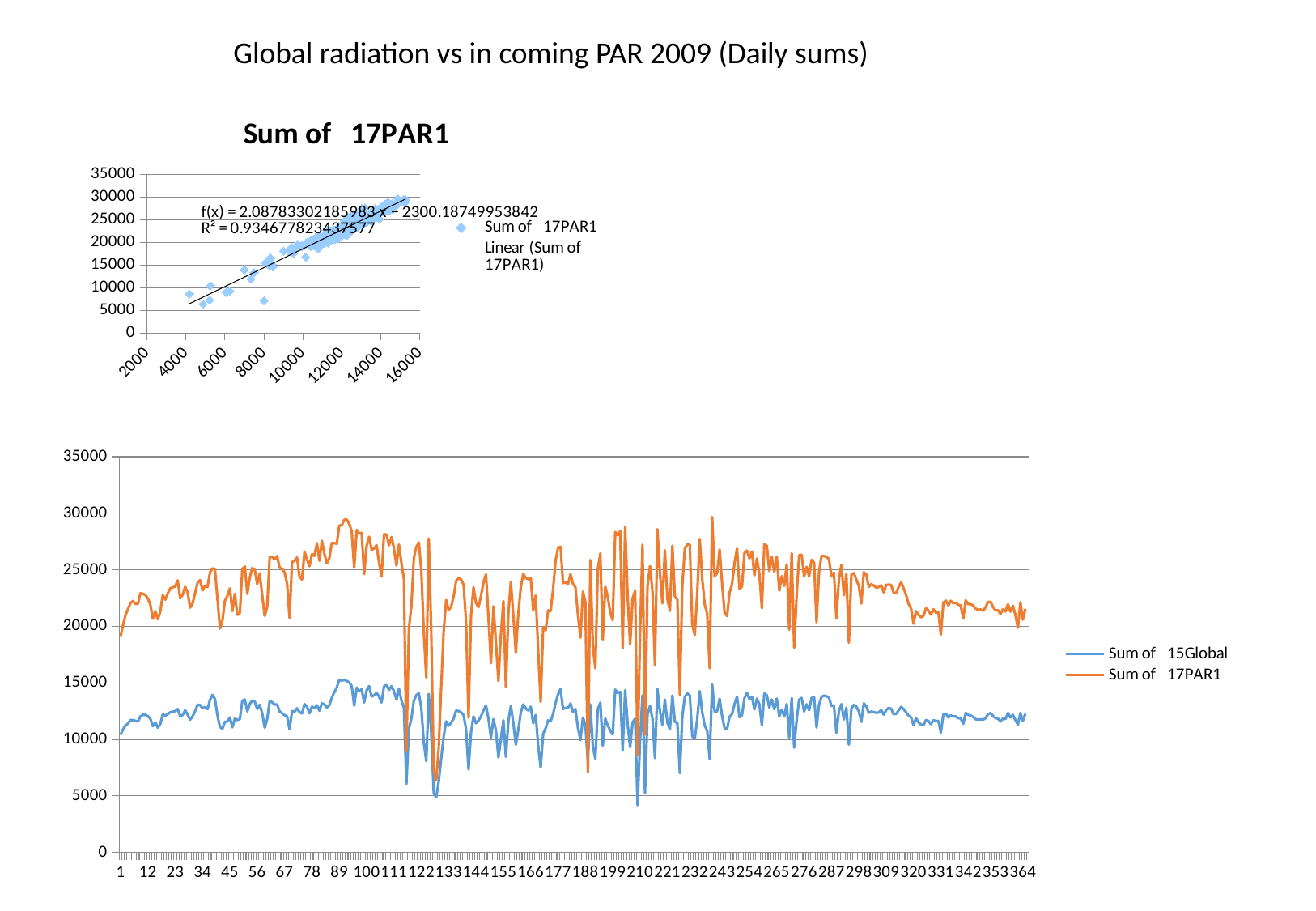

Global radiation vs in coming PAR 2009 (Daily sums)

### Chart:

| Category | Sum of   17PAR1 |
|---|---|

### Chart

| Category | Sum of   15Global | Sum of   17PAR1 |
|---|---|---|
| 1 | 10395.985999999997 | 19062.415999999994 |
| 2 | 10875.996000000003 | 20098.529000000002 |
| 3 | 11236.882000000001 | 20988.317999999996 |
| 4 | 11388.420999999995 | 21527.47 |
| 5 | 11704.094000000001 | 22056.046 |
| 6 | 11701.43 | 22241.497000000007 |
| 7 | 11636.916999999996 | 21982.591999999997 |
| 8 | 11578.438999999997 | 21974.413 |
| 9 | 12024.190999999999 | 22928.828000000005 |
| 10 | 12169.077999999998 | 22872.94100000001 |
| 11 | 12166.219000000003 | 22776.402000000002 |
| 12 | 12060.726 | 22456.800999999996 |
| 13 | 11810.481000000002 | 21914.574999999997 |
| 14 | 11158.529999999997 | 20672.923000000006 |
| 15 | 11492.412000000002 | 21344.073999999997 |
| 16 | 11032.255000000001 | 20618.117000000006 |
| 17 | 11361.110999999997 | 21296.763000000003 |
| 18 | 12214.893999999998 | 22762.962 |
| 19 | 12099.063000000004 | 22352.355999999996 |
| 20 | 12221.528999999999 | 22913.113000000005 |
| 21 | 12395.183 | 23348.166000000005 |
| 22 | 12432.163999999997 | 23450.514999999996 |
| 23 | 12499.065999999999 | 23510.295999999995 |
| 24 | 12675.964000000002 | 24070.386000000006 |
| 25 | 12047.309000000005 | 22470.128000000004 |
| 26 | 12148.242999999999 | 22792.889999999996 |
| 27 | 12573.064000000006 | 23499.093999999997 |
| 28 | 12173.191 | 22997.059999999994 |
| 29 | 11743.839000000004 | 21644.143000000004 |
| 30 | 12032.699999999999 | 22029.700999999997 |
| 31 | 12490.248000000001 | 22943.218999999997 |
| 32 | 13060.469000000001 | 23851.69 |
| 33 | 13023.041000000005 | 24084.325000000004 |
| 34 | 12750.013000000003 | 23180.124999999996 |
| 35 | 12852.91 | 23602.858 |
| 36 | 12672.164000000002 | 23479.749 |
| 37 | 13487.454000000002 | 24777.673999999995 |
| 38 | 13933.680999999999 | 25132.554000000004 |
| 39 | 13555.256999999996 | 25006.245000000003 |
| 40 | 12106.907 | 22430.842999999997 |
| 41 | 11088.180000000002 | 19801.160999999993 |
| 42 | 10935.904000000002 | 20494.562 |
| 43 | 11561.383000000002 | 22266.959999999992 |
| 44 | 11570.932999999999 | 22678.106 |
| 45 | 11941.496999999996 | 23353.70100000001 |
| 46 | 11057.884000000004 | 21345.333 |
| 47 | 11844.172000000002 | 22866.586 |
| 48 | 11704.966999999997 | 21015.210999999996 |
| 49 | 11794.975000000004 | 21167.799999999996 |
| 50 | 13408.466000000004 | 25051.415000000005 |
| 51 | 13520.464999999998 | 25291.261000000002 |
| 52 | 12479.363000000001 | 22873.370999999992 |
| 53 | 13117.315999999997 | 24315.261 |
| 54 | 13442.350999999997 | 25153.212 |
| 55 | 13338.073999999997 | 24988.393 |
| 56 | 12682.275 | 23741.308000000008 |
| 57 | 13052.486 | 24677.535999999996 |
| 58 | 12309.941000000003 | 22776.136999999995 |
| 59 | 11027.485000000002 | 20919.799000000006 |
| 60 | 11782.813999999997 | 21718.819999999996 |
| 61 | 13356.838 | 26109.742 |
| 62 | 13282.769 | 26129.82600000001 |
| 63 | 13071.725000000002 | 25935.167999999994 |
| 64 | 13082.068000000003 | 26207.062000000005 |
| 65 | 12479.066000000004 | 25180.79700000001 |
| 66 | 12303.894000000008 | 25097.790999999994 |
| 67 | 12136.604 | 24767.78 |
| 68 | 12027.69 | 23789.644000000004 |
| 69 | 10892.737999999998 | 20750.754 |
| 70 | 12495.868999999997 | 25673.453999999998 |
| 71 | 12441.288999999999 | 25784.016999999996 |
| 72 | 12734.472 | 26091.187000000005 |
| 73 | 12417.917 | 24383.916 |
| 74 | 12290.122 | 24144.975000000006 |
| 75 | 13118.065999999999 | 26605.486999999997 |
| 76 | 12878.405999999997 | 25885.892000000003 |
| 77 | 12295.621000000001 | 25318.136999999995 |
| 78 | 12893.360999999999 | 26378.249 |
| 79 | 12748.494 | 26232.077 |
| 80 | 13017.108999999999 | 27352.828999999998 |
| 81 | 12523.215 | 25801.707 |
| 82 | 13175.662000000002 | 27561.641 |
| 83 | 13096.705999999996 | 26410.759999999995 |
| 84 | 12807.424 | 25571.788000000004 |
| 85 | 13013.421 | 26036.028999999995 |
| 86 | 13696.454999999998 | 27372.356999999996 |
| 87 | 14156.146999999997 | 27350.431000000004 |
| 88 | 14592.769999999997 | 27300.713 |
| 89 | 15268.240000000002 | 28913.356 |
| 90 | 15191.241000000002 | 28933.118999999995 |
| 91 | 15270.153000000004 | 29425.41 |
| 92 | 15154.726 | 29431.638000000003 |
| 93 | 15037.658999999998 | 29057.501999999997 |
| 94 | 14717.118 | 28419.172000000006 |
| 95 | 12971.202000000001 | 25152.756999999998 |
| 96 | 14565.866000000004 | 28519.194999999996 |
| 97 | 14251.249999999998 | 28200.107 |
| 98 | 14435.541000000001 | 28256.36 |
| 99 | 13256.589 | 24628.581999999995 |
| 100 | 14340.118 | 27120.978999999996 |
| 101 | 14708.473999999995 | 27920.906 |
| 102 | 13782.686999999998 | 26774.195 |
| 103 | 13904.264 | 26868.996999999996 |
| 104 | 14109.250000000004 | 27172.910000000003 |
| 105 | 13780.866000000002 | 25616.896000000004 |
| 106 | 13256.135000000004 | 24414.978999999996 |
| 107 | 14687.872999999996 | 28139.42 |
| 108 | 14801.858999999999 | 28115.940000000006 |
| 109 | 14379.048000000003 | 27155.872000000003 |
| 110 | 14704.686999999998 | 27894.815000000002 |
| 111 | 14268.073 | 26902.742 |
| 112 | 13512.428999999998 | 25374.47999999999 |
| 113 | 14468.152000000006 | 27227.813999999995 |
| 114 | 13432.184000000005 | 25601.298 |
| 115 | 12789.223999999995 | 24195.95700000001 |
| 116 | 6058.327 | 8934.764 |
| 117 | 10938.975999999999 | 19803.215999999993 |
| 118 | 11833.47 | 21810.660000000003 |
| 119 | 13398.649000000001 | 26043.899 |
| 120 | 13911.843999999997 | 27011.782 |
| 121 | 14071.512999999997 | 27419.436 |
| 122 | 12784.137000000002 | 24954.082 |
| 123 | 9730.493 | 19509.578 |
| 124 | 8077.283000000002 | 15480.837999999994 |
| 125 | 14020.497000000001 | 27771.731999999993 |
| 126 | 10610.865000000002 | 19523.227000000003 |
| 127 | 5225.646 | 7269.304999999999 |
| 128 | 4875.394000000003 | 6365.8 |
| 129 | 6257.840000000001 | 9243.686 |
| 130 | 8305.492 | 14658.622999999998 |
| 131 | 10280.039999999997 | 19596.728 |
| 132 | 11590.319999999996 | 22322.010000000002 |
| 133 | 11207.462000000001 | 21423.241000000005 |
| 134 | 11468.078000000003 | 21730.507 |
| 135 | 11830.099999999997 | 22631.537000000004 |
| 136 | 12546.961000000003 | 24012.90800000001 |
| 137 | 12496.518000000004 | 24249.833 |
| 138 | 12390.297999999997 | 24138.756999999994 |
| 139 | 12139.271000000004 | 23680.562 |
| 140 | 10924.701999999996 | 20434.73000000001 |
| 141 | 7331.754000000001 | 11911.938000000002 |
| 142 | 10635.321000000004 | 20953.38 |
| 143 | 12020.203 | 23453.340999999997 |
| 144 | 11424.528999999999 | 22059.383000000005 |
| 145 | 11666.749000000002 | 21680.786 |
| 146 | 12026.137000000002 | 22683.223999999995 |
| 147 | 12552.497 | 23897.994999999995 |
| 148 | 13004.514000000001 | 24599.39800000001 |
| 149 | 11804.932999999999 | 20760.921000000006 |
| 150 | 10139.4 | 16737.681000000004 |
| 151 | 11786.769000000004 | 21763.692999999996 |
| 152 | 10782.728999999998 | 18595.807999999994 |
| 153 | 8411.526999999998 | 15157.176000000003 |
| 154 | 10027.600999999997 | 19210.883999999995 |
| 155 | 11688.120999999997 | 22235.443 |
| 156 | 8461.167000000003 | 14640.827999999996 |
| 157 | 11587.792000000001 | 21102.41799999999 |
| 158 | 12961.711000000003 | 23917.290999999997 |
| 159 | 11458.815999999997 | 20991.976999999995 |
| 160 | 9518.913999999997 | 17632.001999999997 |
| 161 | 10841.388 | 21103.553999999996 |
| 162 | 12367.543000000003 | 23443.075000000004 |
| 163 | 13087.385 | 24646.146 |
| 164 | 12733.662 | 24258.511999999995 |
| 165 | 12549.307 | 24170.022 |
| 166 | 12889.961000000001 | 24295.474000000002 |
| 167 | 11422.097999999998 | 21401.189 |
| 168 | 12155.379999999997 | 22728.108 |
| 169 | 9433.297 | 17860.363 |
| 170 | 7500.646 | 13305.587999999998 |
| 171 | 10475.388000000003 | 19909.579999999998 |
| 172 | 10995.468999999996 | 19646.540000000008 |
| 173 | 11685.185 | 21407.981999999996 |
| 174 | 11579.832999999999 | 21354.020999999993 |
| 175 | 12239.582999999999 | 23274.072 |
| 176 | 13208.360000000002 | 25807.845999999987 |
| 177 | 13988.962 | 26952.674999999996 |
| 178 | 14451.053000000005 | 27028.517999999996 |
| 179 | 12693.557999999999 | 23825.838999999996 |
| 180 | 12784.900000000001 | 23878.171 |
| 181 | 12772.898 | 23732.093000000004 |
| 182 | 13175.477000000003 | 24613.552999999996 |
| 183 | 12426.722999999998 | 23754.739 |
| 184 | 12682.697000000002 | 23452.664 |
| 185 | 11005.639 | 21008.098999999995 |
| 186 | 9926.981999999998 | 19004.991 |
| 187 | 11930.679000000004 | 23066.172999999995 |
| 188 | 11270.148999999998 | 22134.690999999995 |
| 189 | 8006.361999999999 | 7103.383999999999 |
| 190 | 13084.931 | 25863.885000000006 |
| 191 | 9397.448 | 18257.042999999998 |
| 192 | 8274.055000000002 | 16289.555 |
| 193 | 12666.155999999994 | 25057.051999999992 |
| 194 | 13239.123000000001 | 26437.08299999999 |
| 195 | 9442.889999999998 | 18835.584 |
| 196 | 11849.711999999996 | 23494.003 |
| 197 | 11234.57 | 22596.403 |
| 198 | 10767.047 | 21218.182 |
| 199 | 10424.716999999999 | 20540.612000000005 |
| 200 | 14402.773 | 28341.455 |
| 201 | 14090.035000000002 | 28049.863999999998 |
| 202 | 14195.101999999999 | 28411.113 |
| 203 | 9009.173 | 18059.418999999998 |
| 204 | 14355.125 | 28814.386000000002 |
| 205 | 11323.165 | 22650.736999999997 |
| 206 | 9291.702000000001 | 18384.223 |
| 207 | 11503.521000000002 | 22474.838 |
| 208 | 11827.355 | 23124.900000000005 |
| 209 | 4179.928000000001 | 8619.585 |
| 210 | 9918.303 | 19341.558 |
| 211 | 13892.775 | 27224.861999999997 |
| 212 | 5256.673000000002 | 10419.263 |
| 213 | 12187.803999999996 | 23506.26 |
| 214 | 12951.198999999999 | 25324.691000000003 |
| 215 | 11828.525999999998 | 23109.556000000004 |
| 216 | 8344.623999999998 | 16529.936 |
| 217 | 14454.353000000001 | 28590.537 |
| 218 | 12507.953000000003 | 24787.943 |
| 219 | 11286.059000000001 | 22031.581 |
| 220 | 13518.583999999999 | 26710.510000000002 |
| 221 | 11448.643000000002 | 22406.449999999997 |
| 222 | 10894.498 | 21358.926000000003 |
| 223 | 13878.602 | 27122.916 |
| 224 | 11556.1 | 22619.779 |
| 225 | 11428.005 | 22379.028 |
| 226 | 7001.371000000004 | 13928.748000000001 |
| 227 | 12018.731000000002 | 23635.226000000002 |
| 228 | 13754.625 | 26858.305999999997 |
| 229 | 14058.023 | 27258.960000000003 |
| 230 | 13883.574999999999 | 27214.843999999997 |
| 231 | 10253.270000000004 | 20155.912999999997 |
| 232 | 10056.421 | 19223.613999999998 |
| 233 | 11805.215000000002 | 22907.459999999995 |
| 234 | 14260.853000000001 | 27733.396 |
| 235 | 12392.359 | 24222.289 |
| 236 | 11226.996 | 21948.711000000003 |
| 237 | 10763.537000000002 | 21104.092999999997 |
| 238 | 8266.238 | 16289.225999999999 |
| 239 | 14865.151 | 29658.848999999995 |
| 240 | 12464.044000000002 | 24418.227999999992 |
| 241 | 12486.514 | 24709.829999999994 |
| 242 | 13604.871000000005 | 26786.807 |
| 243 | 12057.975999999999 | 23790.614 |
| 244 | 10994.844999999998 | 21190.511000000002 |
| 245 | 10887.269 | 20901.448 |
| 246 | 11990.936000000002 | 22970.880999999998 |
| 247 | 12233.958999999997 | 23705.000999999997 |
| 248 | 13105.739000000001 | 25590.039 |
| 249 | 13789.951000000003 | 26879.834999999995 |
| 250 | 11959.555 | 23305.677 |
| 251 | 12133.699 | 23517.862999999998 |
| 252 | 13641.562999999996 | 26466.461 |
| 253 | 14119.178 | 26702.411 |
| 254 | 13561.815999999997 | 26009.348 |
| 255 | 13772.476999999997 | 26617.779 |
| 256 | 12640.977000000003 | 24506.54 |
| 257 | 13591.392000000003 | 26004.359 |
| 258 | 13104.733999999999 | 24659.244000000002 |
| 259 | 11257.182 | 21597.245999999996 |
| 260 | 14055.825999999997 | 27285.950999999997 |
| 261 | 13897.711 | 27113.894999999997 |
| 262 | 12797.224000000002 | 24893.236 |
| 263 | 13513.704000000002 | 26133.646 |
| 264 | 12664.278000000004 | 24829.53 |
| 265 | 13600.496 | 26145.404 |
| 266 | 12025.484 | 23152.755 |
| 267 | 12635.333000000002 | 24433.524 |
| 268 | 12004.983 | 23573.307999999997 |
| 269 | 13129.053000000002 | 25490.633 |
| 270 | 10143.634999999995 | 19702.612999999998 |
| 271 | 13651.598000000004 | 26457.213 |
| 272 | 9268.490000000003 | 18103.742000000002 |
| 273 | 11697.609 | 22721.530999999995 |
| 274 | 13511.402999999998 | 26301.339 |
| 275 | 13663.203000000001 | 26327.949999999997 |
| 276 | 12459.08 | 24389.375 |
| 277 | 13100.345 | 25257.006000000005 |
| 278 | 12570.887999999997 | 24403.537000000004 |
| 279 | 13646.26 | 25881.964 |
| 280 | 13762.666999999998 | 25636.822 |
| 281 | 11047.256999999996 | 20356.016999999996 |
| 282 | 13067.185 | 24775.442 |
| 283 | 13752.615000000002 | 26233.054 |
| 284 | 13865.572999999999 | 26217.93 |
| 285 | 13815.767000000002 | 26136.448 |
| 286 | 13695.622000000001 | 25954.213 |
| 287 | 12949.044000000002 | 24413.700000000004 |
| 288 | 12996.795999999998 | 24744.286000000004 |
| 289 | 10564.490000000002 | 20713.640000000007 |
| 290 | 12485.746000000001 | 24132.021 |
| 291 | 13117.601999999997 | 25418.036 |
| 292 | 11755.213999999998 | 22749.662000000004 |
| 293 | 12792.896 | 24611.979000000003 |
| 294 | 9525.533000000003 | 18540.953 |
| 295 | 12709.467000000004 | 24582.013 |
| 296 | 13058.615 | 24705.166000000005 |
| 297 | 12897.562999999998 | 24128.726 |
| 298 | 12449.012999999997 | 23569.587 |
| 299 | 11552.75 | 22009.755 |
| 300 | 13189.612000000001 | 24785.13200000001 |
| 301 | 12918.175 | 24574.270999999997 |
| 302 | 12348.667999999998 | 23491.909999999996 |
| 303 | 12456.784000000003 | 23721.761999999995 |
| 304 | 12410.828999999998 | 23615.087999999996 |
| 305 | 12345.105999999998 | 23425.844 |
| 306 | 12379.866 | 23467.31299999999 |
| 307 | 12589.046999999997 | 23625.665000000005 |
| 308 | 12187.639000000001 | 22999.350000000002 |
| 309 | 12580.752999999999 | 23654.627999999993 |
| 310 | 12783.485000000002 | 23683.609999999997 |
| 311 | 12701.241 | 23659.610000000004 |
| 312 | 12218.194999999998 | 22964.655 |
| 313 | 12250.565 | 22928.632 |
| 314 | 12567.465000000002 | 23473.611000000004 |
| 315 | 12871.785000000002 | 23888.042 |
| 316 | 12677.761 | 23378.055000000008 |
| 317 | 12396.856 | 22786.246999999996 |
| 318 | 12106.544999999996 | 21981.193000000007 |
| 319 | 11934.272 | 21599.864999999998 |
| 320 | 11272.301999999998 | 20232.156999999992 |
| 321 | 11881.855000000001 | 21336.193000000007 |
| 322 | 11506.93 | 21027.033 |
| 323 | 11311.765 | 20790.259999999995 |
| 324 | 11262.341999999999 | 20920.078999999994 |
| 325 | 11706.997999999998 | 21581.261000000002 |
| 326 | 11618.710999999998 | 21396.993999999995 |
| 327 | 11345.362000000003 | 21033.990999999998 |
| 328 | 11701.245 | 21516.528 |
| 329 | 11599.971000000005 | 21193.367999999995 |
| 330 | 11634.478 | 21274.708999999995 |
| 331 | 10579.264000000001 | 19262.034000000003 |
| 332 | 12202.175999999998 | 22093.072 |
| 333 | 12292.421999999999 | 22278.052999999996 |
| 334 | 11937.682000000003 | 21854.174999999992 |
| 335 | 12113.886999999999 | 22257.967999999993 |
| 336 | 12022.392999999998 | 22036.070999999996 |
| 337 | 12028.228 | 22090.120000000003 |
| 338 | 11867.726999999999 | 21908.81499999999 |
| 339 | 11844.657 | 21834.926 |
| 340 | 11366.742000000004 | 20680.182 |
| 341 | 12339.114 | 22301.070999999996 |
| 342 | 12162.692000000003 | 21968.38100000001 |
| 343 | 12106.859999999999 | 21948.164999999997 |
| 344 | 11978.245999999997 | 21848.313000000002 |
| 345 | 11779.288999999999 | 21562.994000000002 |
| 346 | 11744.786 | 21453.063000000002 |
| 347 | 11771.013 | 21484.718999999997 |
| 348 | 11739.083999999999 | 21371.644000000008 |
| 349 | 11874.454999999998 | 21686.359 |
| 350 | 12232.0 | 22149.724 |
| 351 | 12320.621 | 22176.488000000005 |
| 352 | 12065.526 | 21687.614999999998 |
| 353 | 11888.169999999998 | 21423.243000000002 |
| 354 | 11826.022000000004 | 21417.22000000001 |
| 355 | 11578.477 | 21087.77 |
| 356 | 11841.169 | 21497.886000000002 |
| 357 | 11793.211999999998 | 21313.523 |
| 358 | 12332.856000000002 | 21941.469 |
| 359 | 11933.486 | 21292.544000000005 |
| 360 | 12159.302999999998 | 21809.460000000003 |
| 361 | 11709.554999999997 | 21002.78500000001 |
| 362 | 11295.150999999998 | 19868.287 |
| 363 | 12332.829000000003 | 22123.308 |
| 364 | 11639.925999999994 | 20583.705 |
| 365 | 12254.646999999999 | 21536.263000000006 |
| (blank) | None | None |